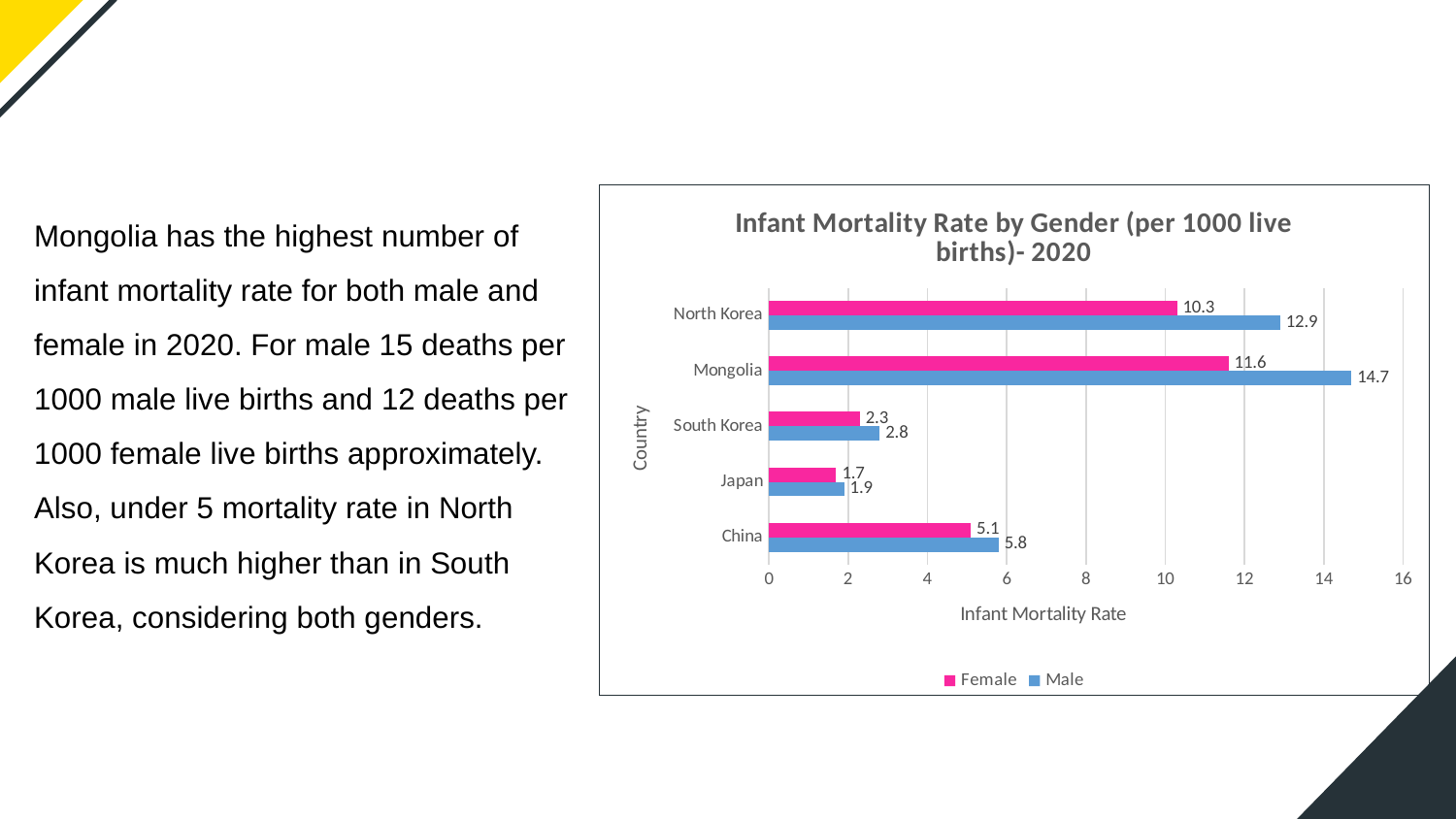

### Chart: Infant Mortality Rate by Gender (per 1000 live births)- 2020

| Category | Male | Female |
|---|---|---|
| China | 5.8 | 5.1 |
| Japan | 1.9 | 1.7 |
| South Korea | 2.8 | 2.3 |
| Mongolia | 14.7 | 11.6 |
| North Korea | 12.9 | 10.3 |
Mongolia has the highest number of infant mortality rate for both male and female in 2020. For male 15 deaths per 1000 male live births and 12 deaths per 1000 female live births approximately. Also, under 5 mortality rate in North Korea is much higher than in South Korea, considering both genders.